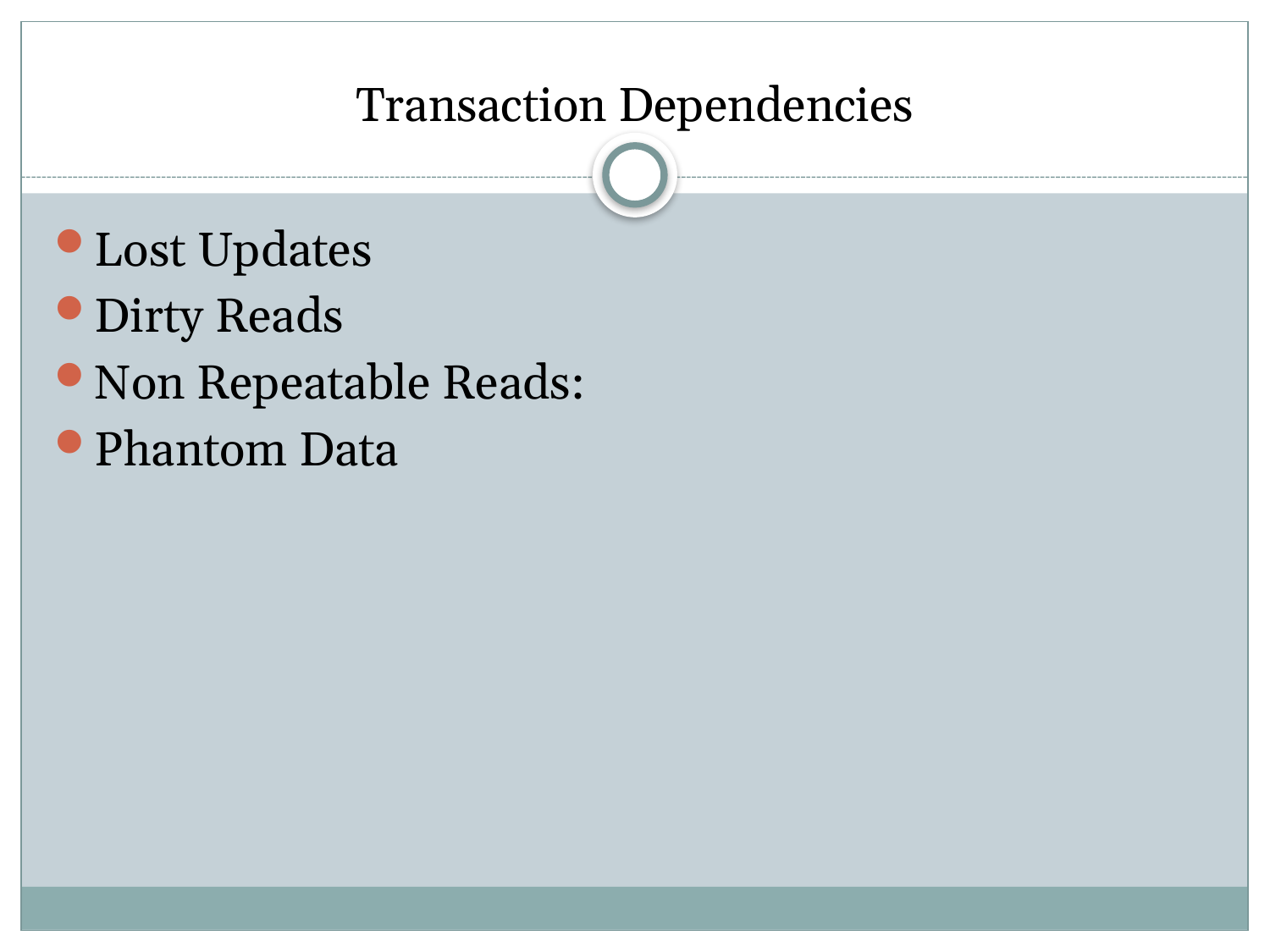

# Transaction Dependencies
Lost Updates
Dirty Reads
Non Repeatable Reads:
Phantom Data